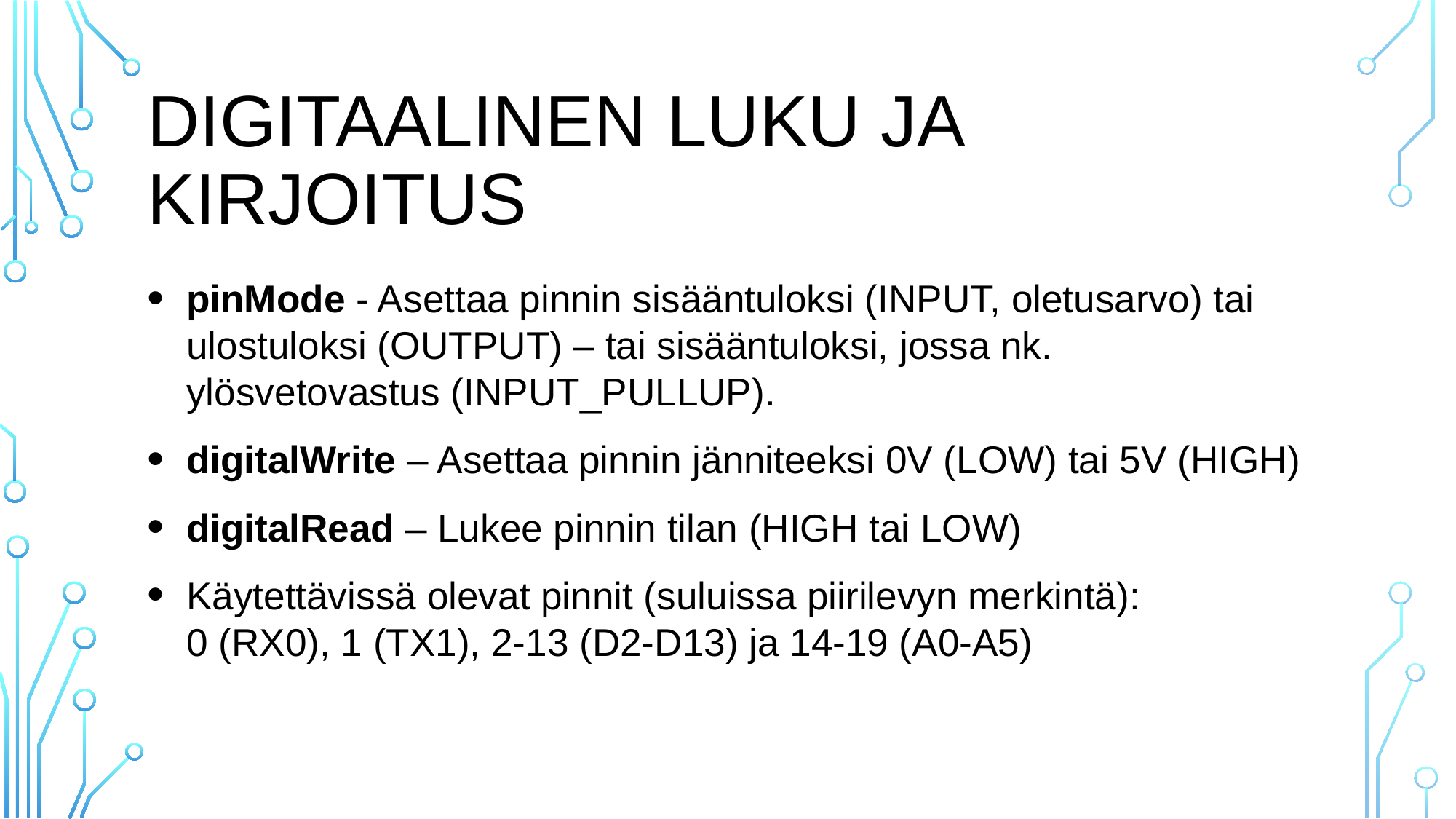

# Digitaalinen luku ja kirjoitus
pinMode - Asettaa pinnin sisääntuloksi (INPUT, oletusarvo) tai ulostuloksi (OUTPUT) – tai sisääntuloksi, jossa nk. ylösvetovastus (INPUT_PULLUP).
digitalWrite – Asettaa pinnin jänniteeksi 0V (LOW) tai 5V (HIGH)
digitalRead – Lukee pinnin tilan (HIGH tai LOW)
Käytettävissä olevat pinnit (suluissa piirilevyn merkintä):
0 (RX0), 1 (TX1), 2-13 (D2-D13) ja 14-19 (A0-A5)